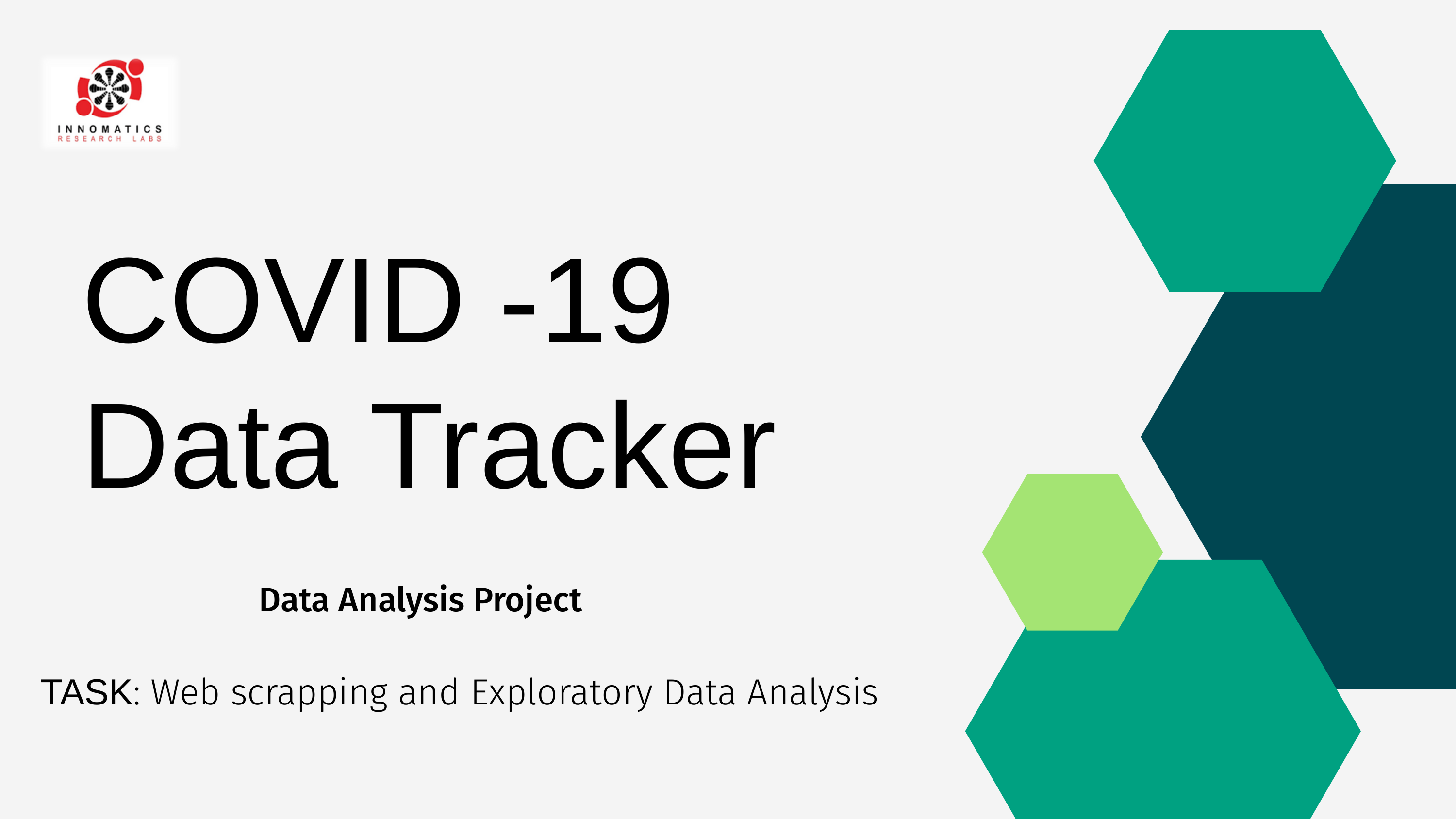

COVID -19
Data Tracker

Data Analysis Project
TASK: Web scrapping and Exploratory Data Analysis